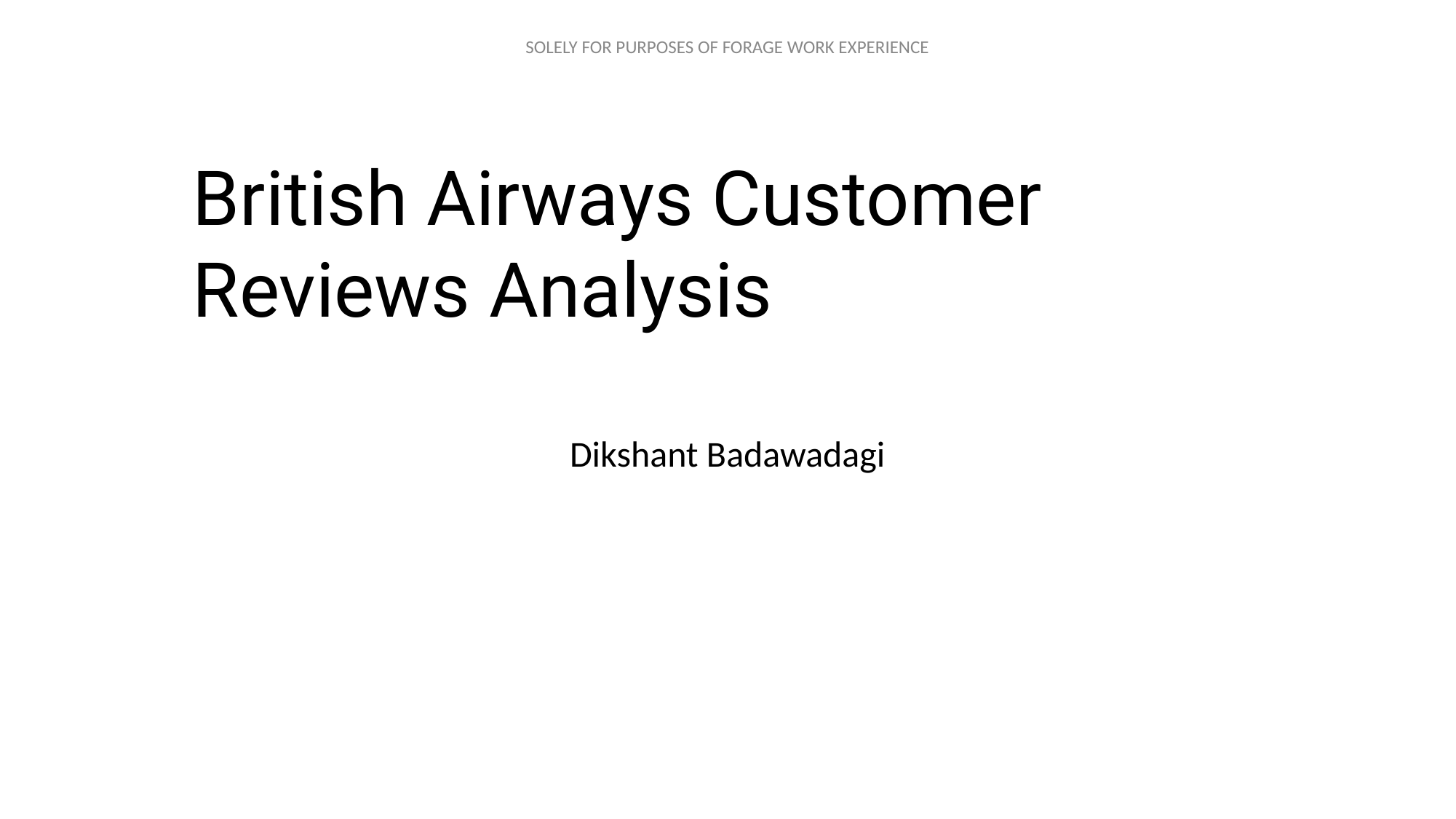

# British Airways Customer Reviews Analysis

Dikshant Badawadagi